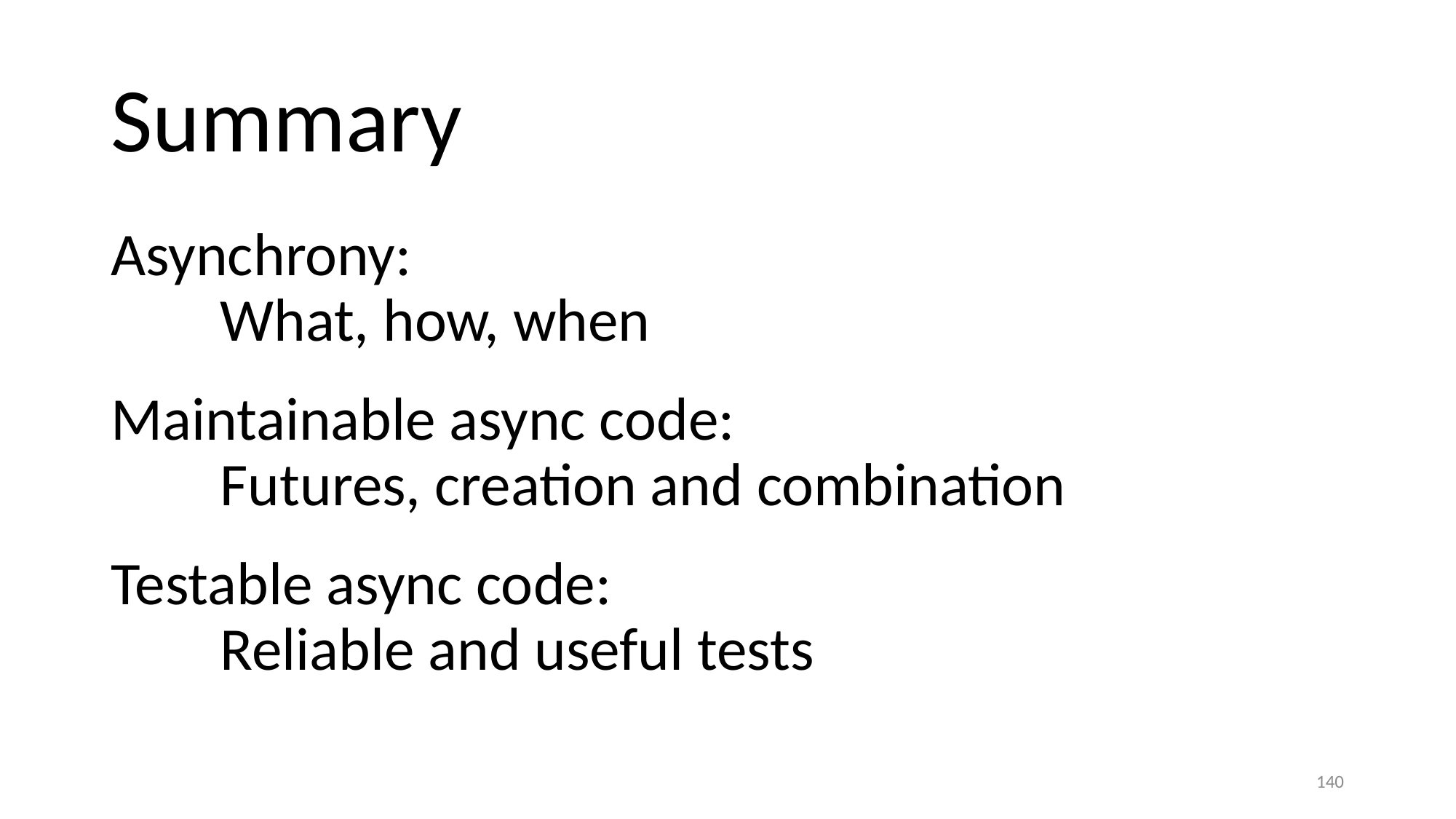

# Summary
Asynchrony:
	What, how, when
Maintainable async code:
	Futures, creation and combination
Testable async code:
	Reliable and useful tests
140